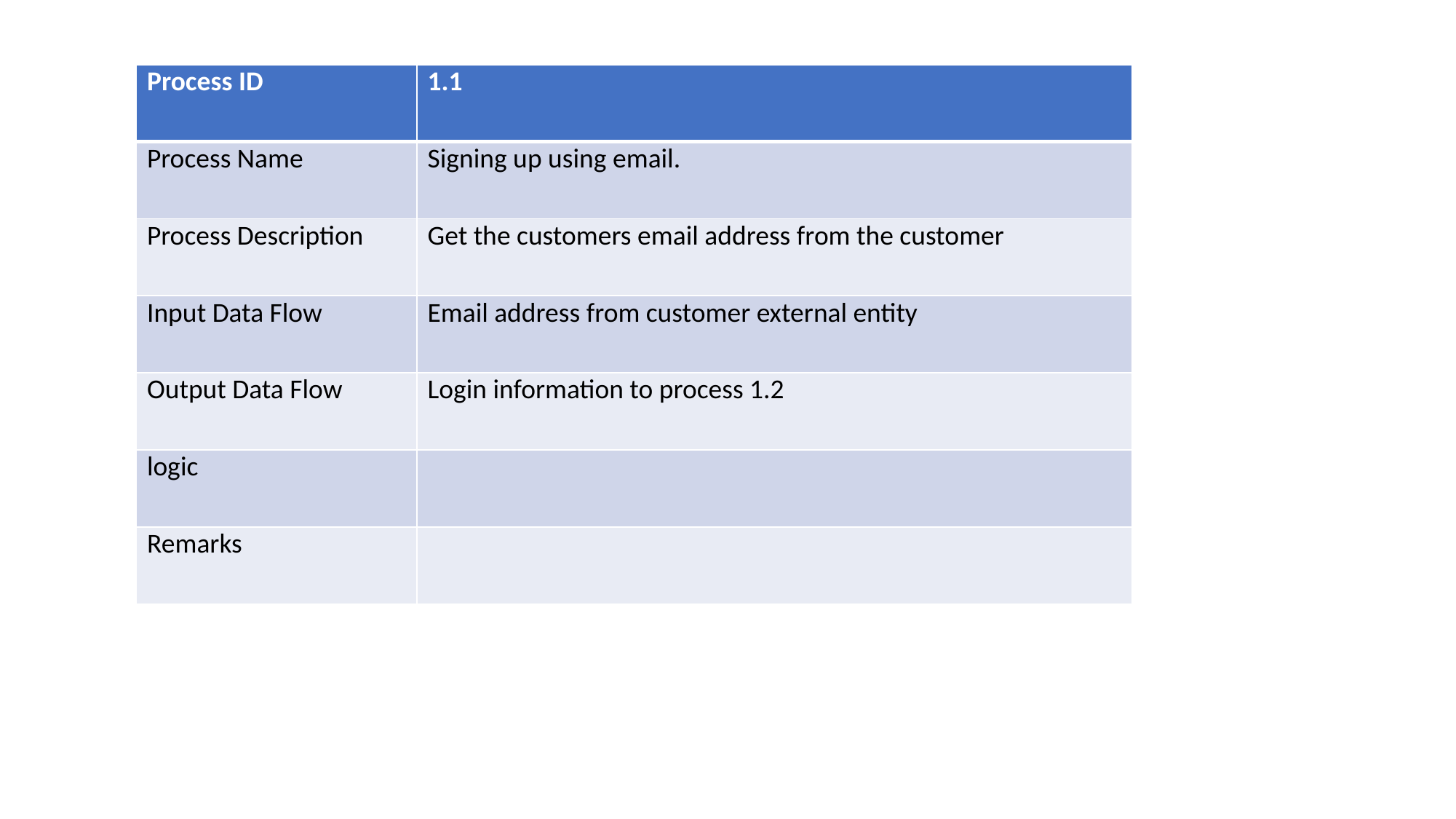

| Process ID | 1.1 |
| --- | --- |
| Process Name | Signing up using email. |
| Process Description | Get the customers email address from the customer |
| Input Data Flow | Email address from customer external entity |
| Output Data Flow | Login information to process 1.2 |
| logic |  |
| Remarks |  |